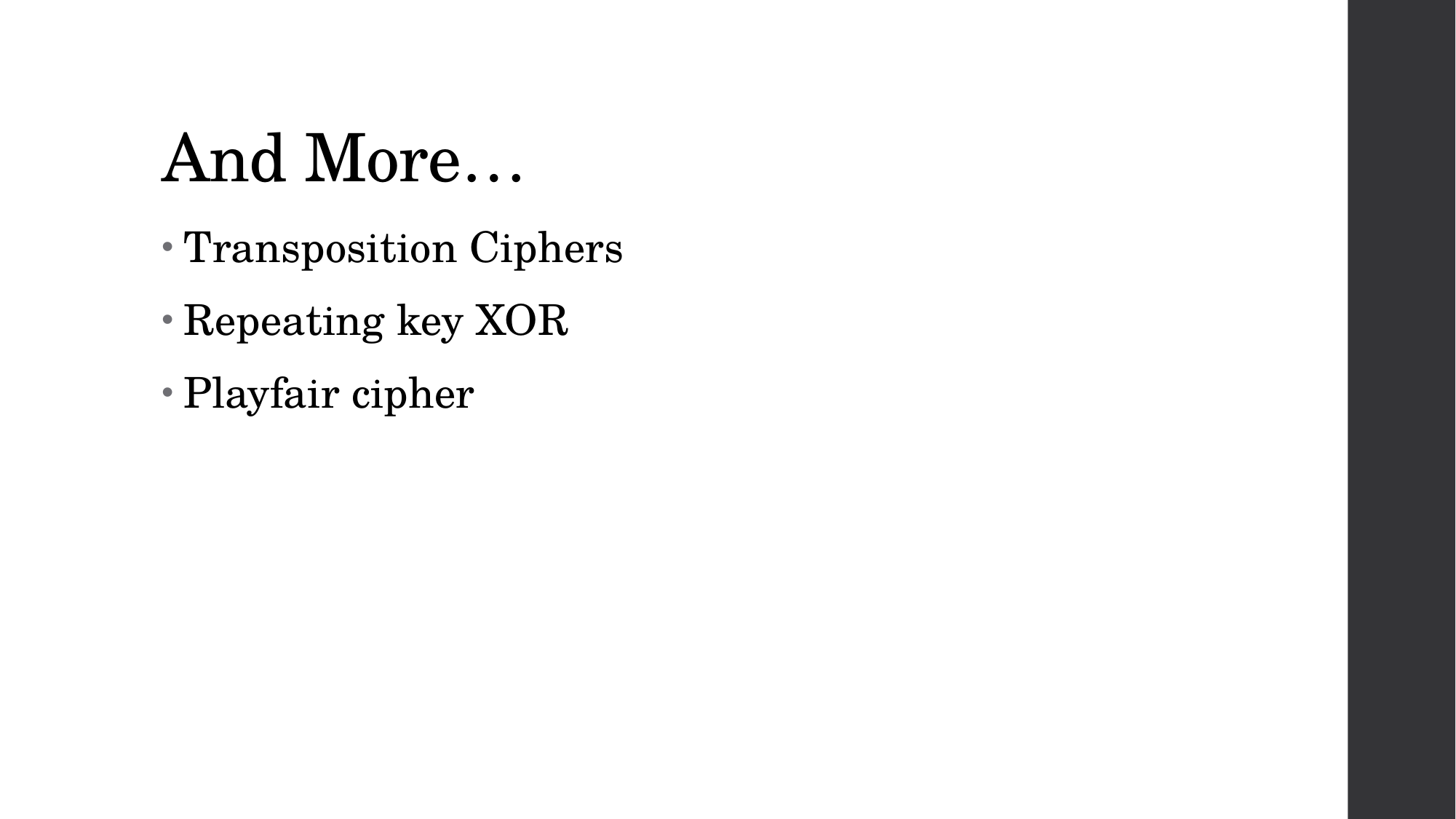

# And More…
Transposition Ciphers
Repeating key XOR
Playfair cipher